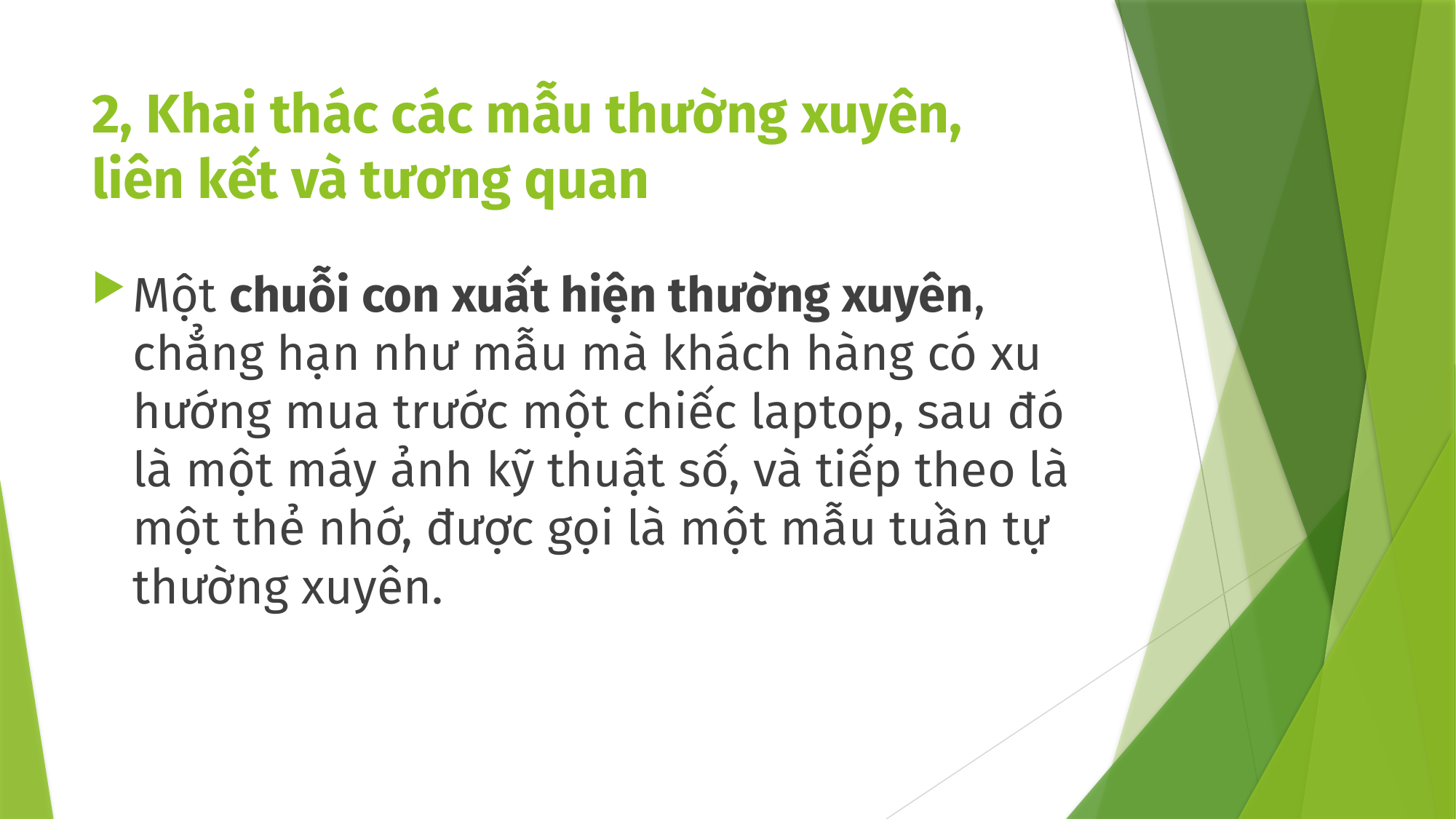

# 2, Khai thác các mẫu thường xuyên, liên kết và tương quan
Một chuỗi con xuất hiện thường xuyên, chẳng hạn như mẫu mà khách hàng có xu hướng mua trước một chiếc laptop, sau đó là một máy ảnh kỹ thuật số, và tiếp theo là một thẻ nhớ, được gọi là một mẫu tuần tự thường xuyên.